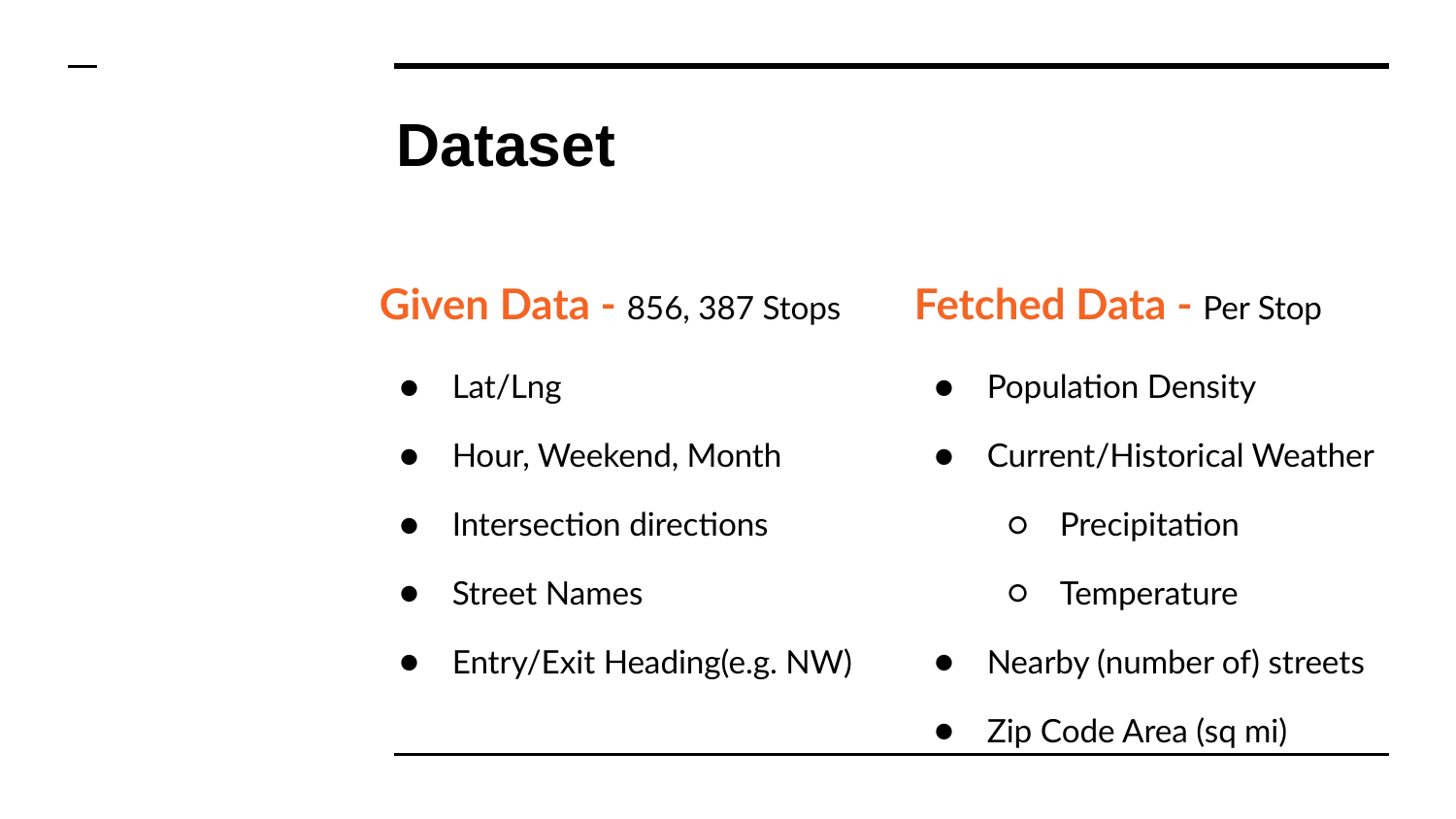

# Dataset
Given Data - 856, 387 Stops
Lat/Lng
Hour, Weekend, Month
Intersection directions
Street Names
Entry/Exit Heading(e.g. NW)
Fetched Data - Per Stop
Population Density
Current/Historical Weather
Precipitation
Temperature
Nearby (number of) streets
Zip Code Area (sq mi)